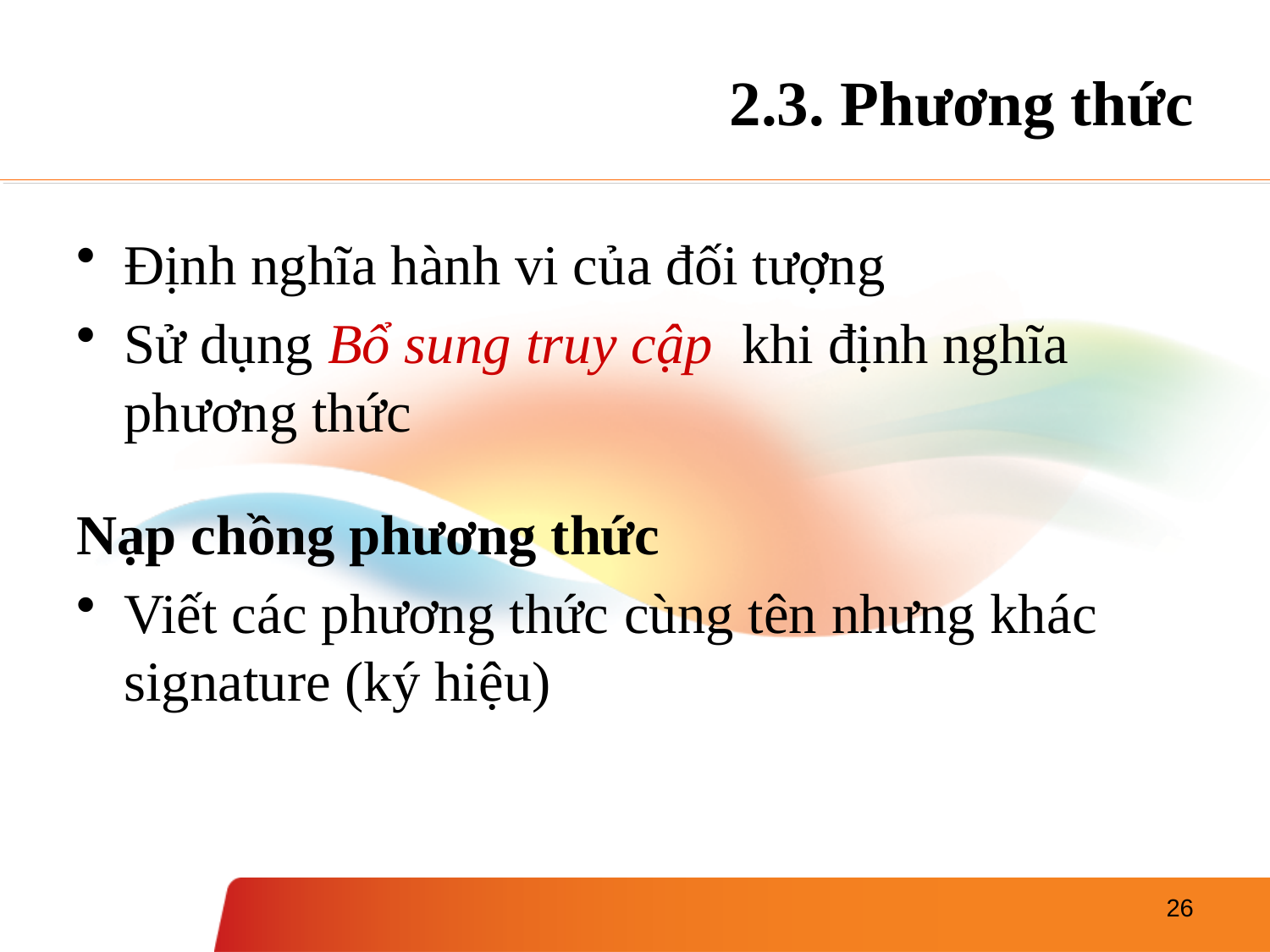

# 2.3. Phương thức
Định nghĩa hành vi của đối tượng
Sử dụng Bổ sung truy cập  khi định nghĩa phương thức

Nạp chồng phương thức
Viết các phương thức cùng tên nhưng khác signature (ký hiệu)

26